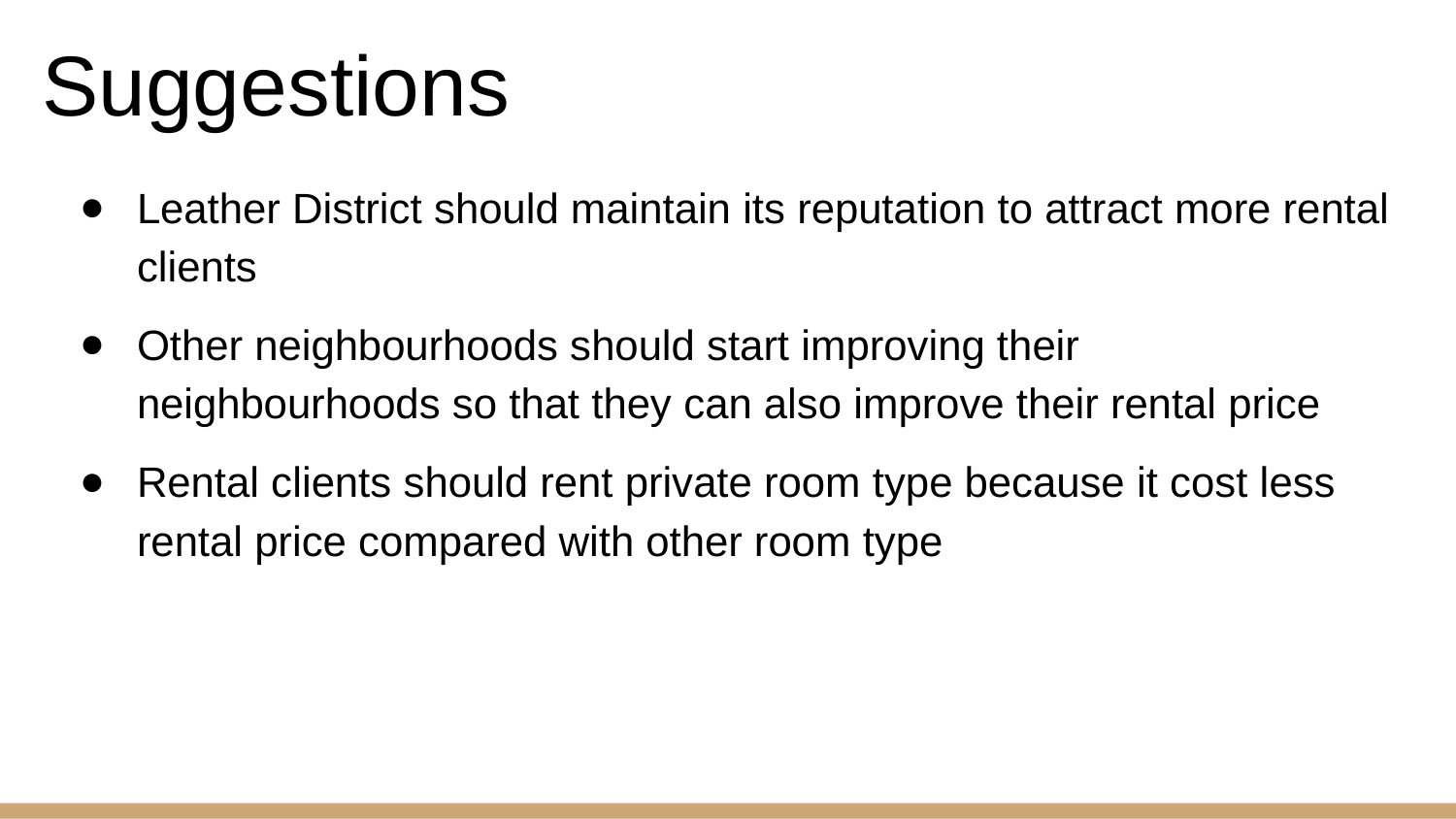

# Suggestions
Leather District should maintain its reputation to attract more rental clients
Other neighbourhoods should start improving their neighbourhoods so that they can also improve their rental price
Rental clients should rent private room type because it cost less rental price compared with other room type